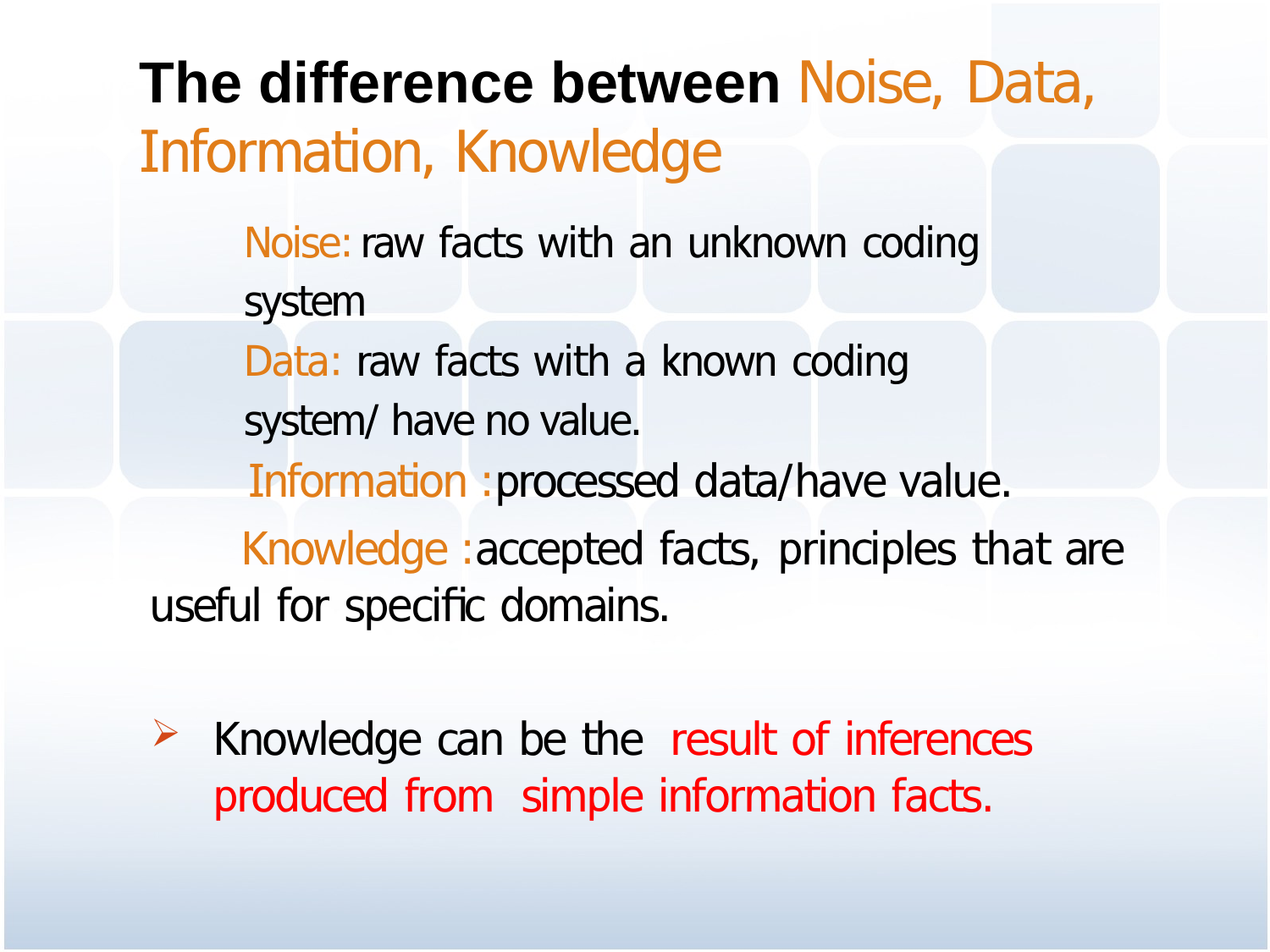

# The difference between Noise, Data, Information, Knowledge
Noise:	raw facts with an unknown coding system
Data: raw facts with a known coding system/ have no value.
         Information :processed data/have value.
       Knowledge :accepted facts, principles that are              useful for specific domains.

Knowledge can be the  result of inferences produced from  simple information facts.